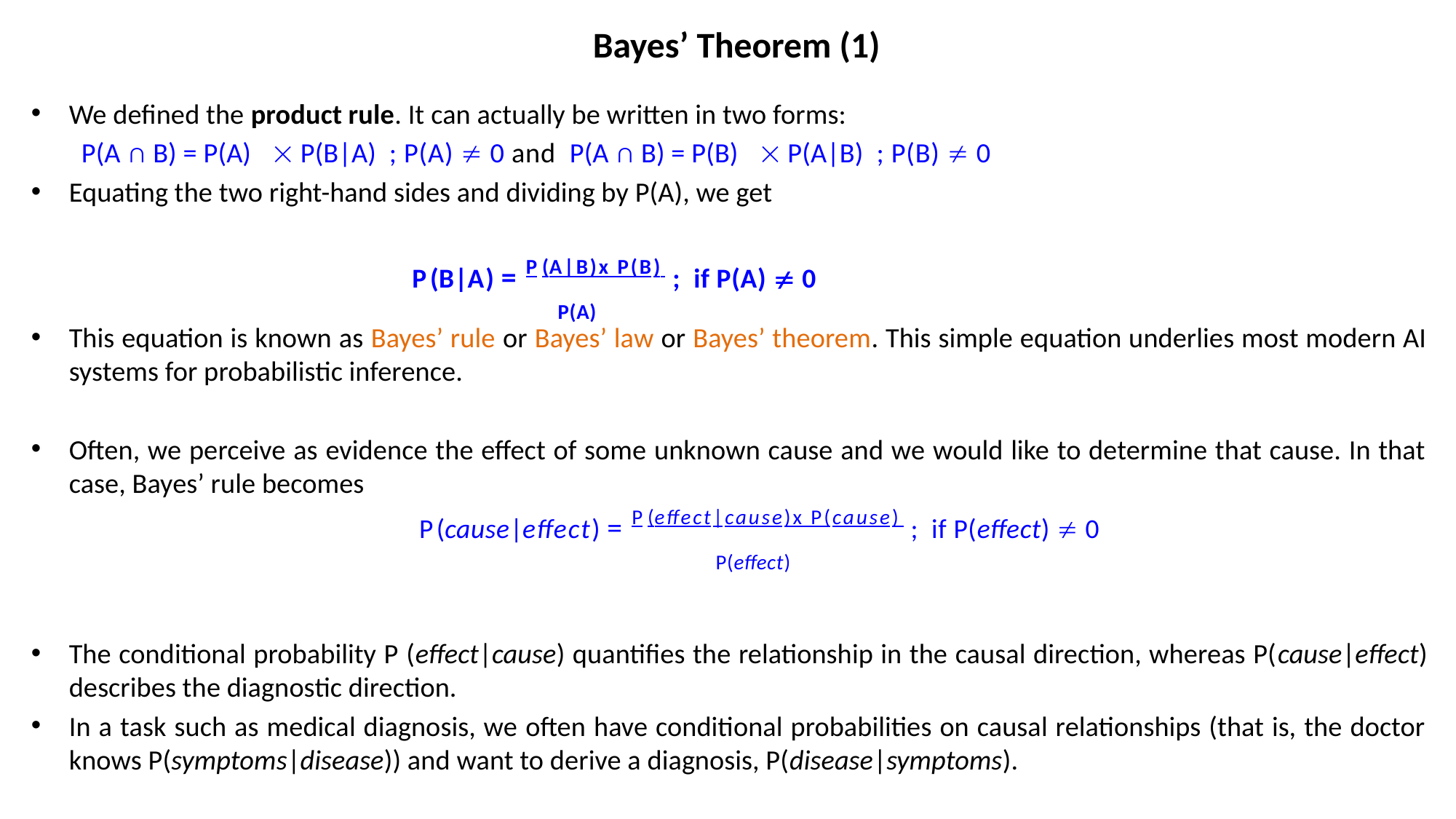

# Bayes’ Theorem (1)
We defined the product rule. It can actually be written in two forms:
		P(A ∩ B) = P(A)  × P(B|A)  ; P(A) ≠ 0 and  P(A ∩ B) = P(B)  × P(A|B)  ; P(B) ≠ 0
Equating the two right-hand sides and dividing by P(A), we get

This equation is known as Bayes’ rule or Bayes’ law or Bayes’ theorem. This simple equation underlies most modern AI systems for probabilistic inference.

Often, we perceive as evidence the effect of some unknown cause and we would like to determine that cause. In that case, Bayes’ rule becomes

The conditional probability P (effect|cause) quantifies the relationship in the causal direction, whereas P(cause|effect) describes the diagnostic direction.
In a task such as medical diagnosis, we often have conditional probabilities on causal relationships (that is, the doctor knows P(symptoms|disease)) and want to derive a diagnosis, P(disease|symptoms).
P(B|A) = P(A|B)x P(B)  ;  if P(A) ≠ 0
                            P(A)
P(cause|effect) = P(effect|cause)x P(cause)  ;  if P(effect) ≠ 0
                                                         P(effect)